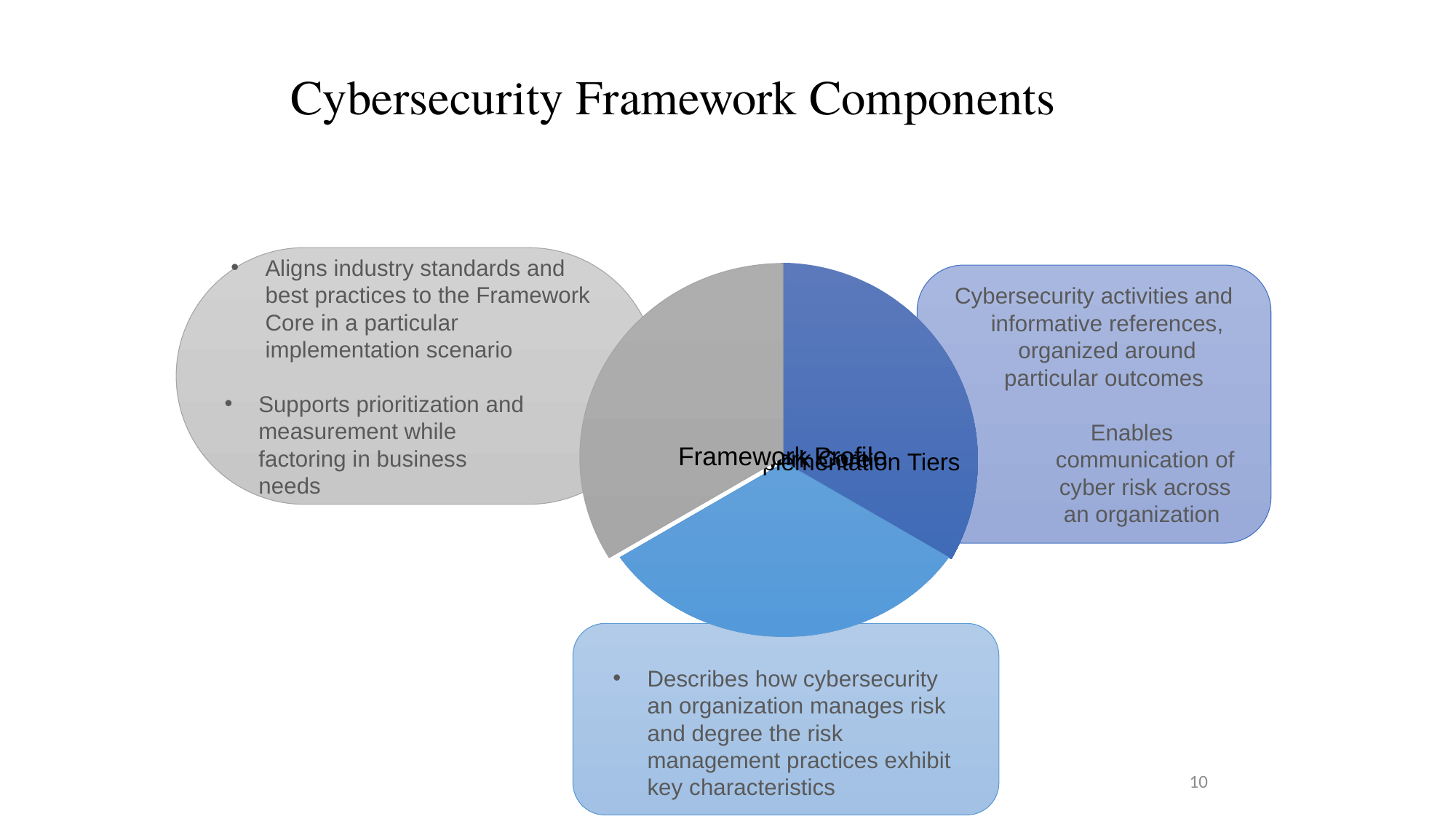

# Cybersecurity Framework Components
Framework Core
Framework Implementation Tiers
Framework Profile
Aligns industry standards and best practices to the Framework Core in a particular implementation scenario

Supports prioritization and measurement while
factoring in business
needs
Cybersecurity activities and informative references, organized around particular outcomes

Enables communication of cyber risk across an organization
Describes how cybersecurity
an organization manages risk
and degree the risk management practices exhibit key characteristics
10